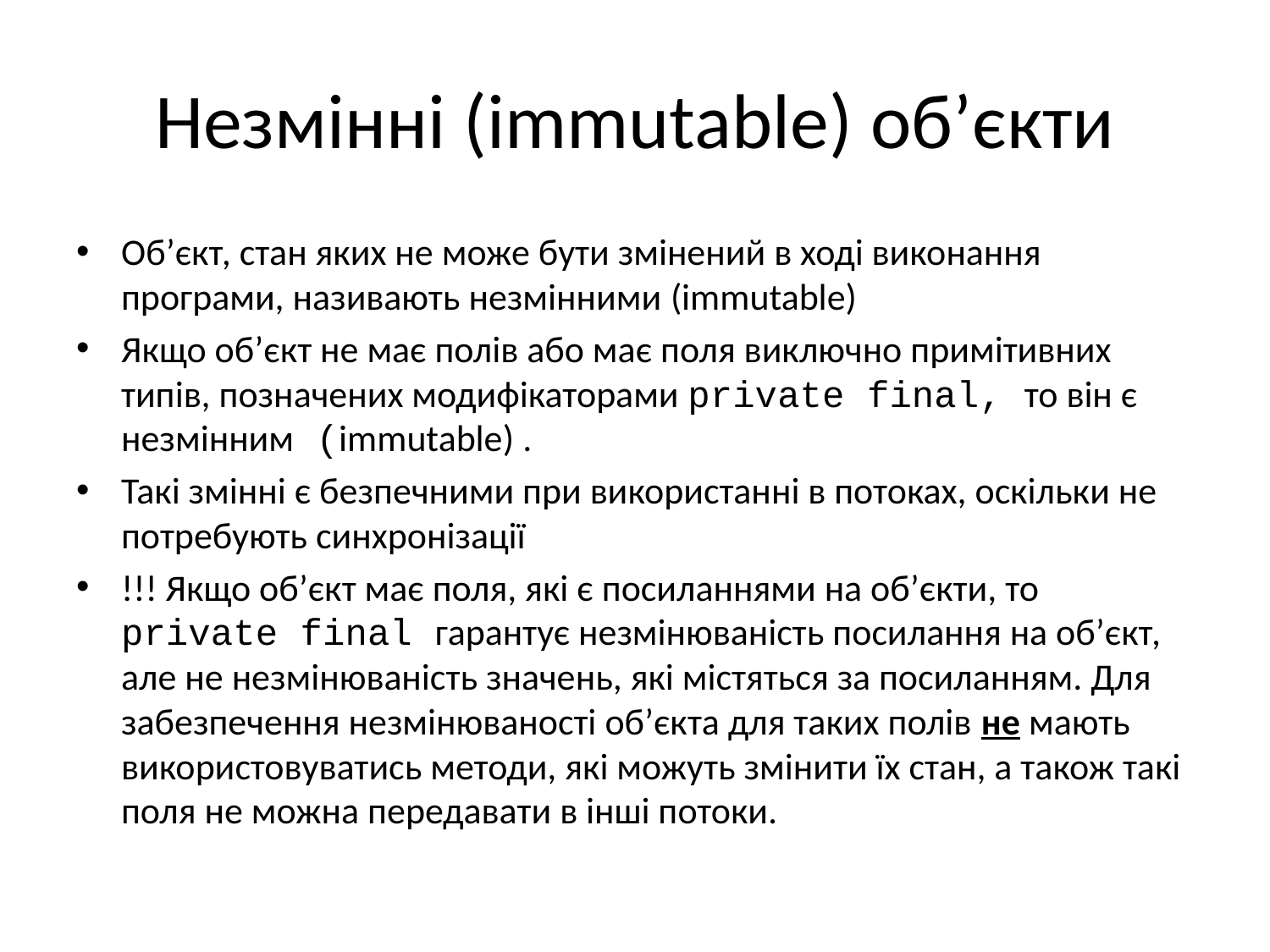

# Незмінні (immutable) об’єкти
Об’єкт, стан яких не може бути змінений в ході виконання програми, називають незмінними (immutable)
Якщо об’єкт не має полів або має поля виключно примітивних типів, позначених модифікаторами private final, то він є незмінним (immutable) .
Такі змінні є безпечними при використанні в потоках, оскільки не потребують синхронізації
!!! Якщо об’єкт має поля, які є посиланнями на об’єкти, то private final гарантує незмінюваність посилання на об’єкт, але не незмінюваність значень, які містяться за посиланням. Для забезпечення незмінюваності об’єкта для таких полів не мають використовуватись методи, які можуть змінити їх стан, а також такі поля не можна передавати в інші потоки.